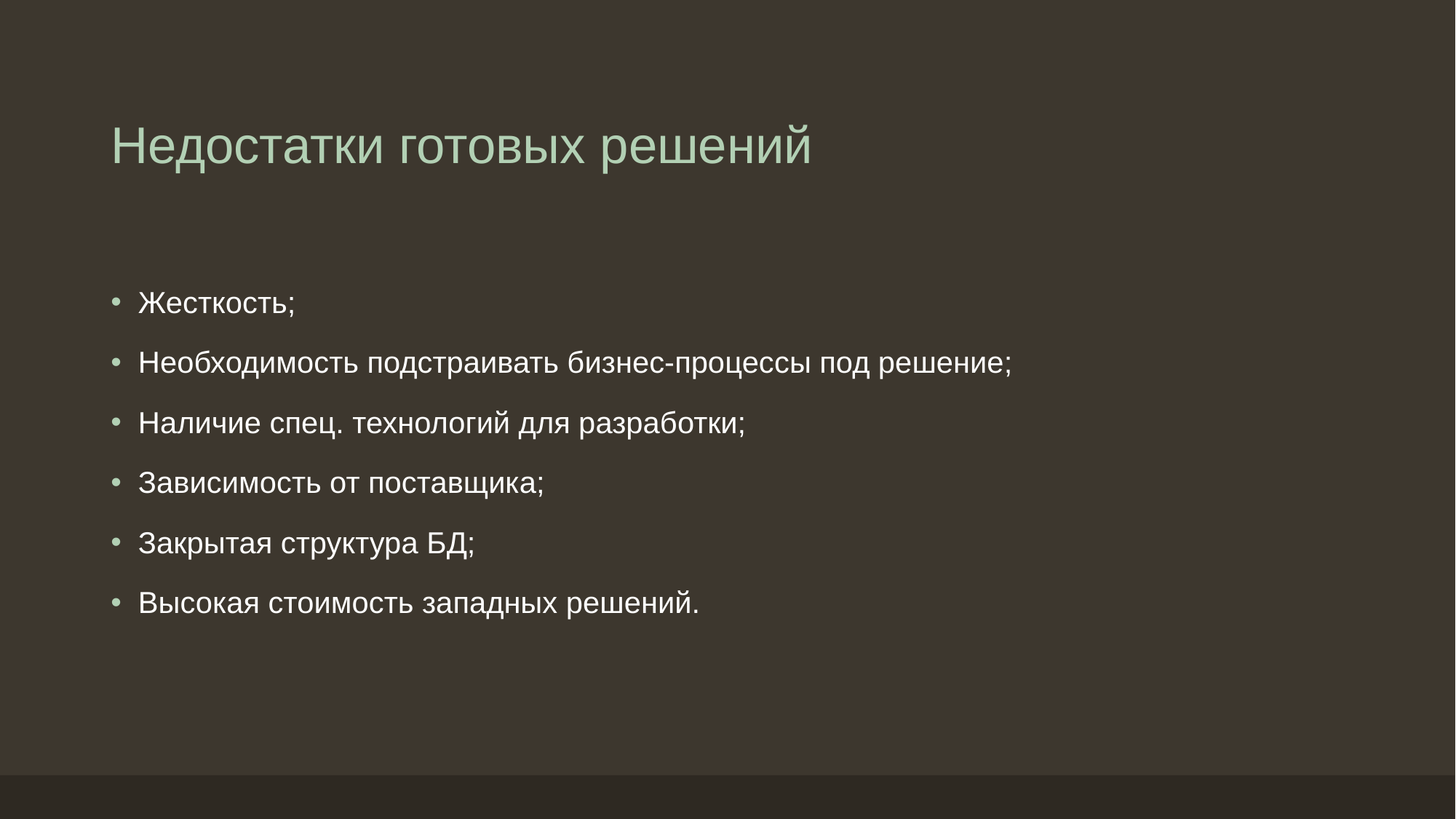

# Недостатки готовых решений

Жесткость;
Необходимость подстраивать бизнес-процессы под решение;
Наличие спец. технологий для разработки;
Зависимость от поставщика;
Закрытая структура БД;
Высокая стоимость западных решений.